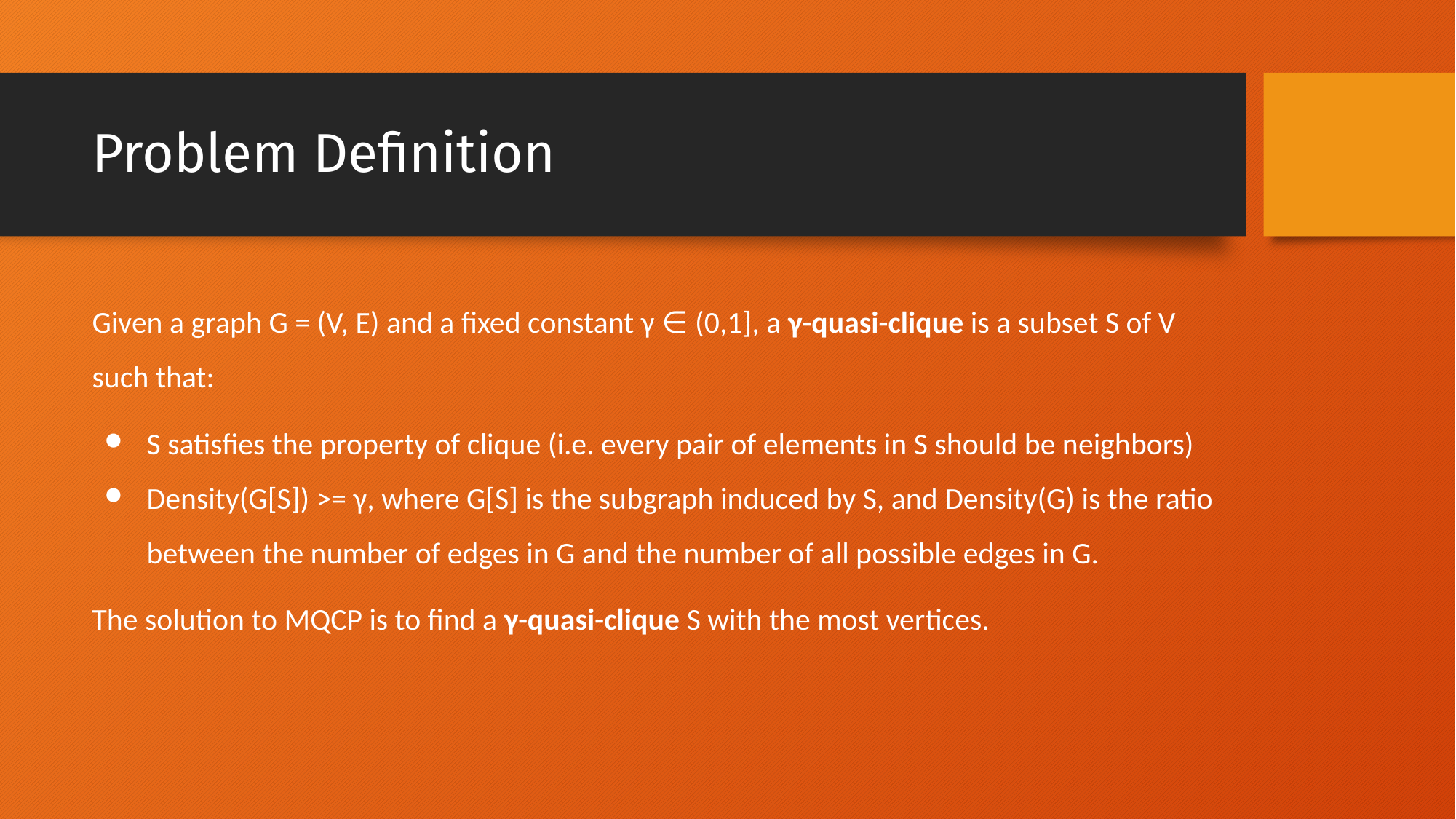

# Problem Definition
Given a graph G = (V, E) and a fixed constant γ ∈ (0,1], a γ-quasi-clique is a subset S of V such that:
S satisfies the property of clique (i.e. every pair of elements in S should be neighbors)
Density(G[S]) >= γ, where G[S] is the subgraph induced by S, and Density(G) is the ratio between the number of edges in G and the number of all possible edges in G.
The solution to MQCP is to find a γ-quasi-clique S with the most vertices.